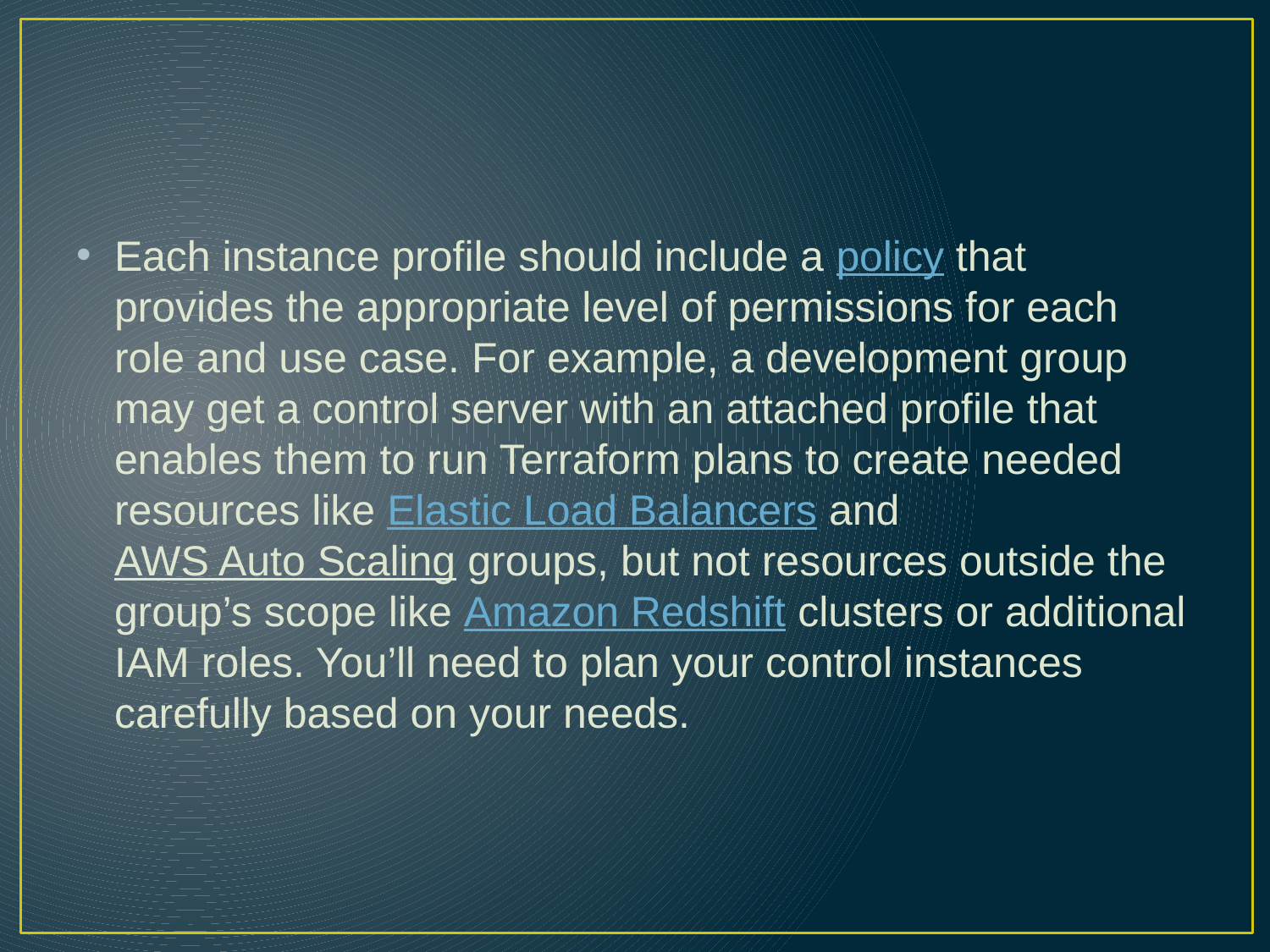

#
Each instance profile should include a policy that provides the appropriate level of permissions for each role and use case. For example, a development group may get a control server with an attached profile that enables them to run Terraform plans to create needed resources like Elastic Load Balancers and AWS Auto Scaling groups, but not resources outside the group’s scope like Amazon Redshift clusters or additional IAM roles. You’ll need to plan your control instances carefully based on your needs.